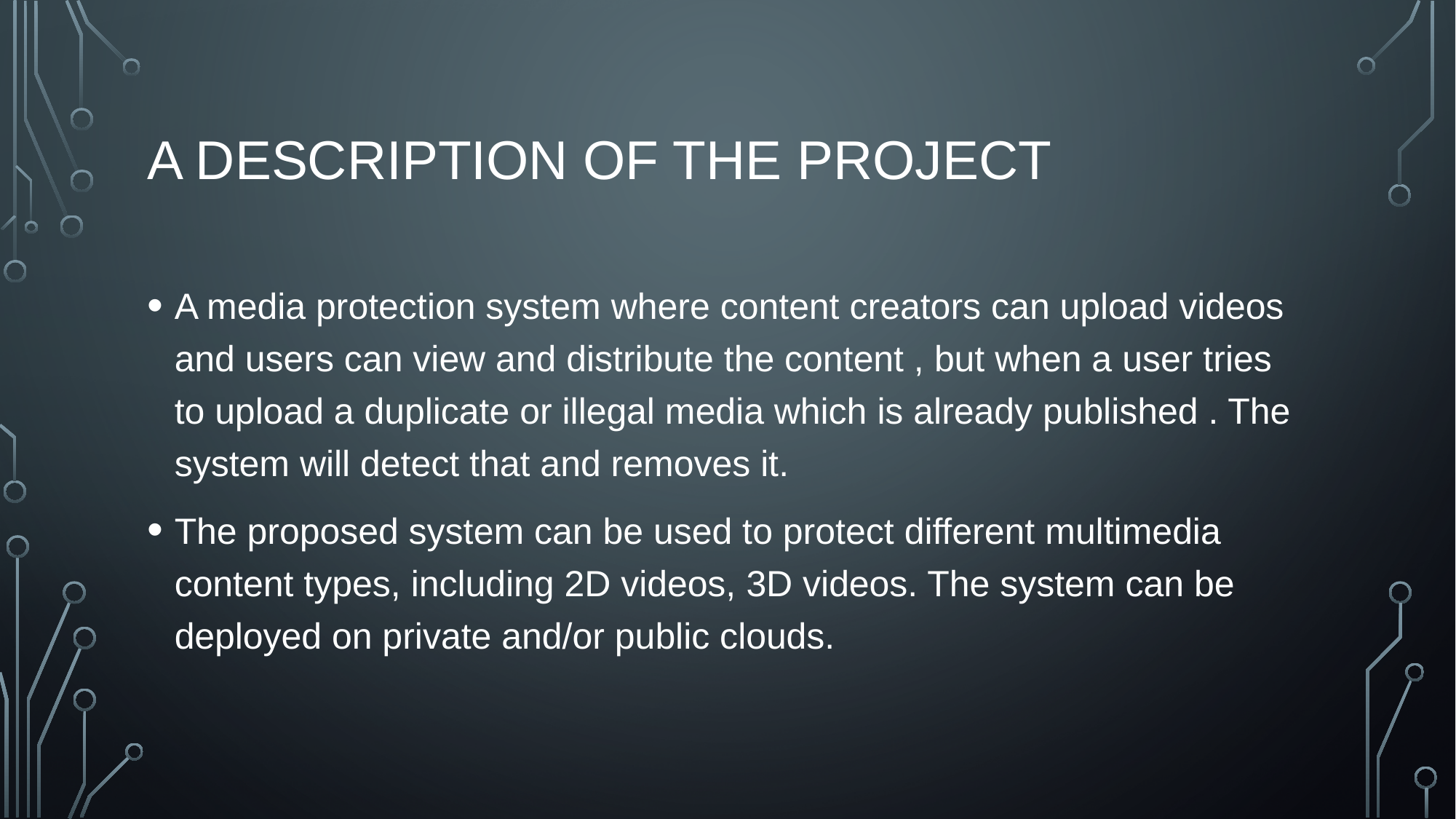

# A Description of the Project
A media protection system where content creators can upload videos and users can view and distribute the content , but when a user tries to upload a duplicate or illegal media which is already published . The system will detect that and removes it.
The proposed system can be used to protect different multimedia content types, including 2D videos, 3D videos. The system can be deployed on private and/or public clouds.